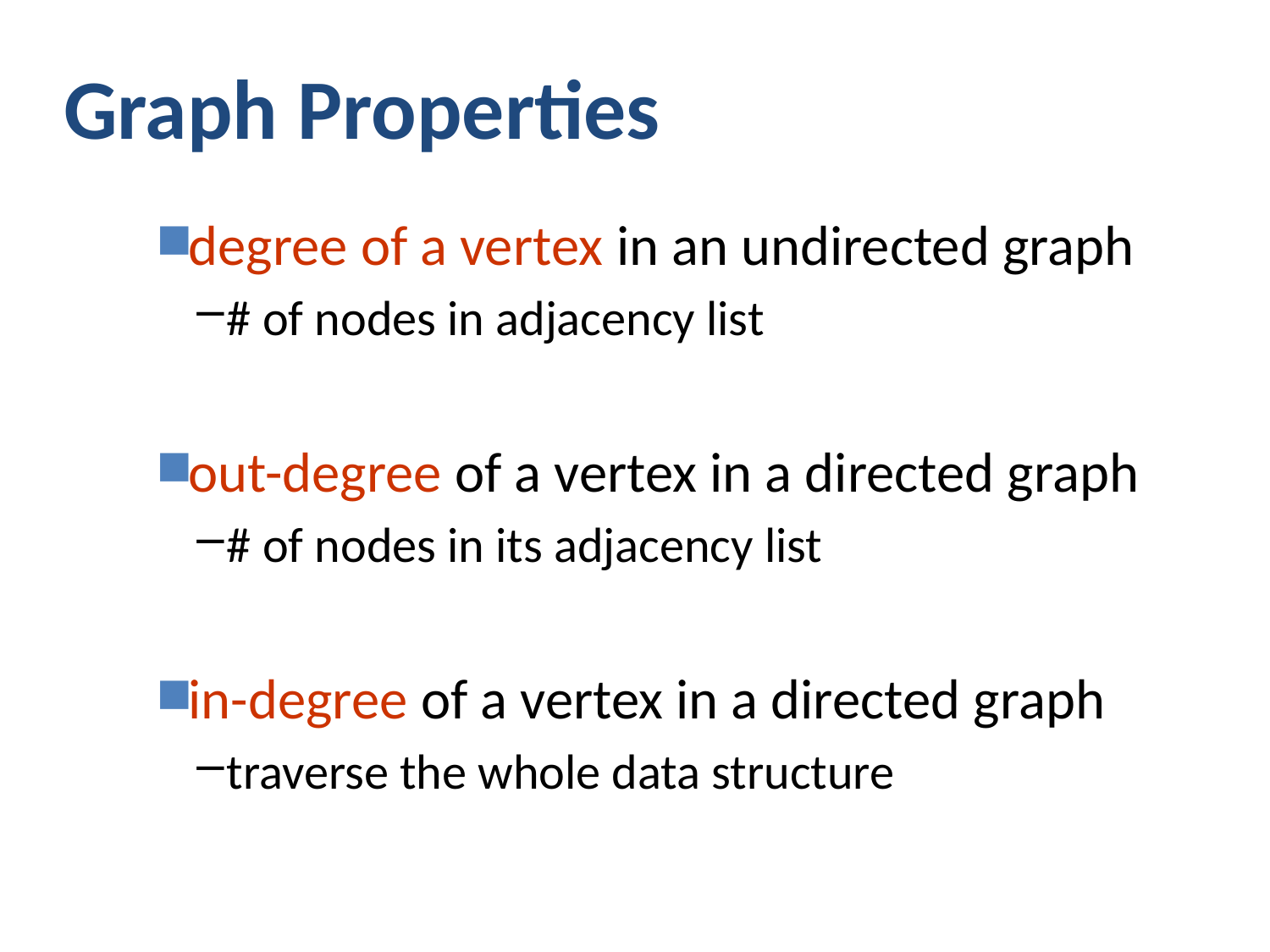

Graph Properties
degree of a vertex in an undirected graph
# of nodes in adjacency list

out-degree of a vertex in a directed graph
# of nodes in its adjacency list

in-degree of a vertex in a directed graph
traverse the whole data structure